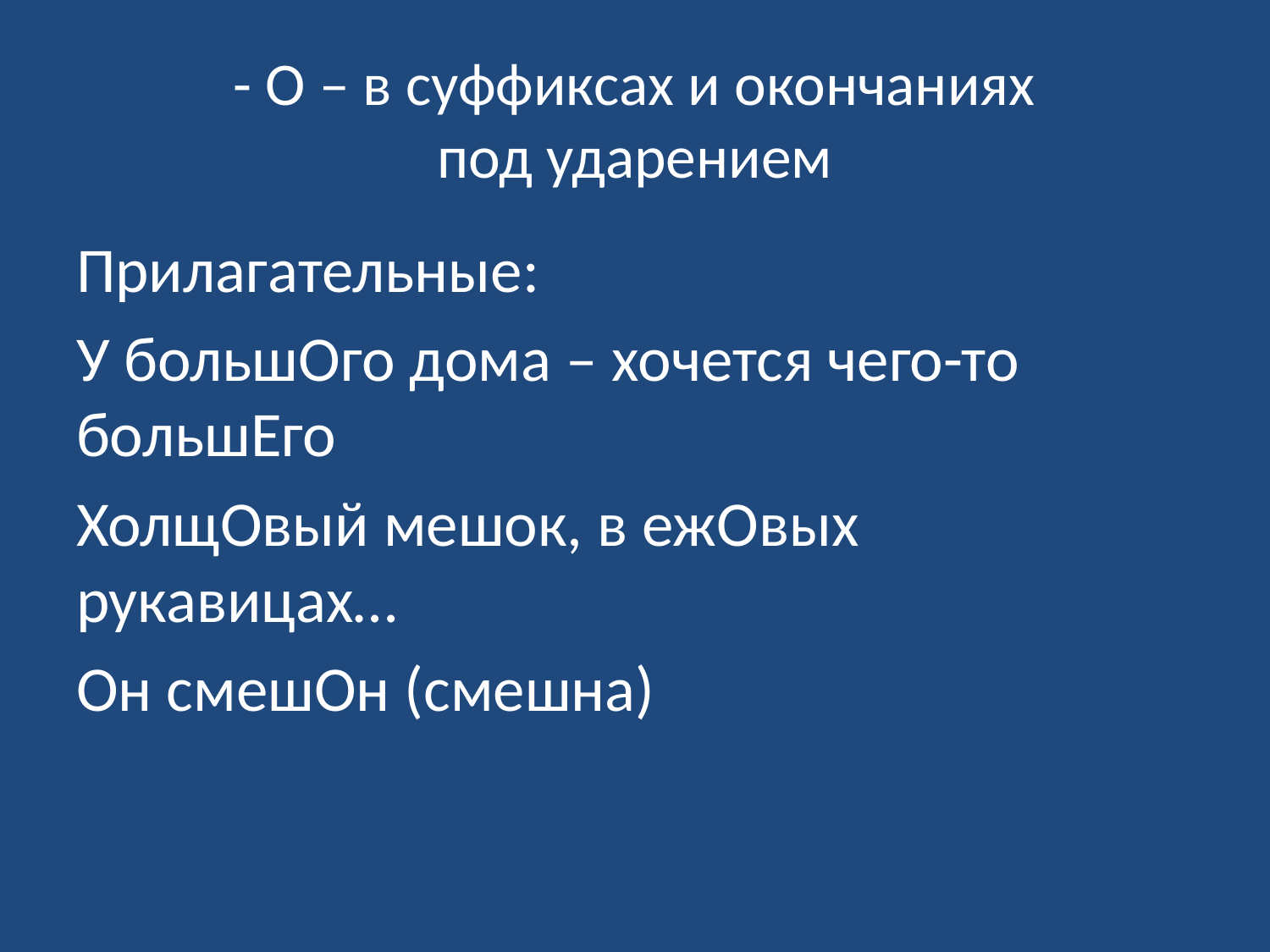

# - О – в суффиксах и окончаниях под ударением
Прилагательные:
У большОго дома – хочется чего-то большЕго
ХолщОвый мешок, в ежОвых рукавицах…
Он смешОн (смешна)